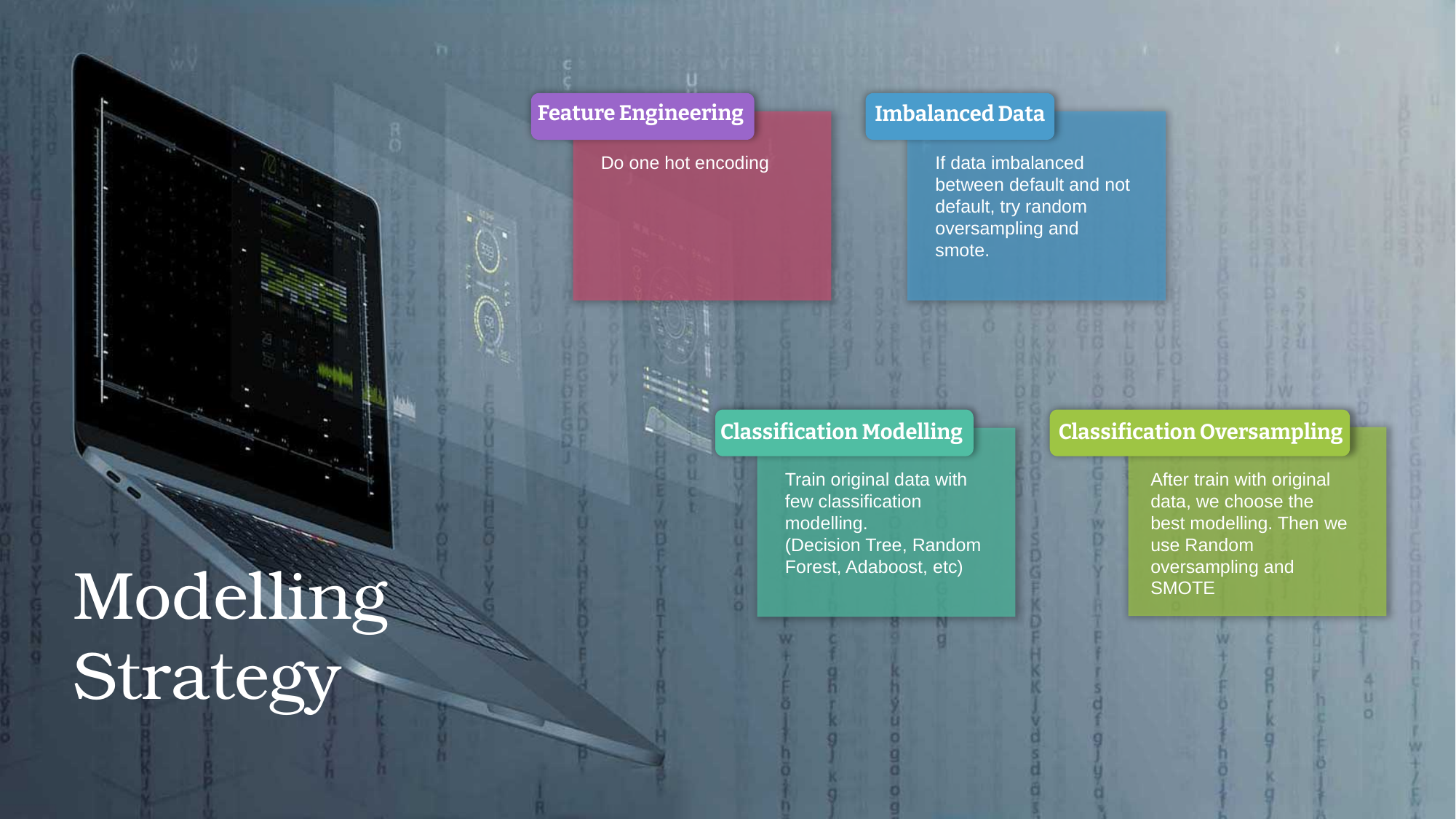

Feature Engineering

Do one hot encoding

Imbalanced Data

If data imbalanced
between default and not
default, try random oversampling and smote.

Classification Modelling

Train original data with
few classification
modelling.
(Decision Tree, Random Forest, Adaboost, etc)

Classification Oversampling

After train with original data, we choose the best modelling. Then we use Random oversampling and SMOTE
Modelling
Strategy